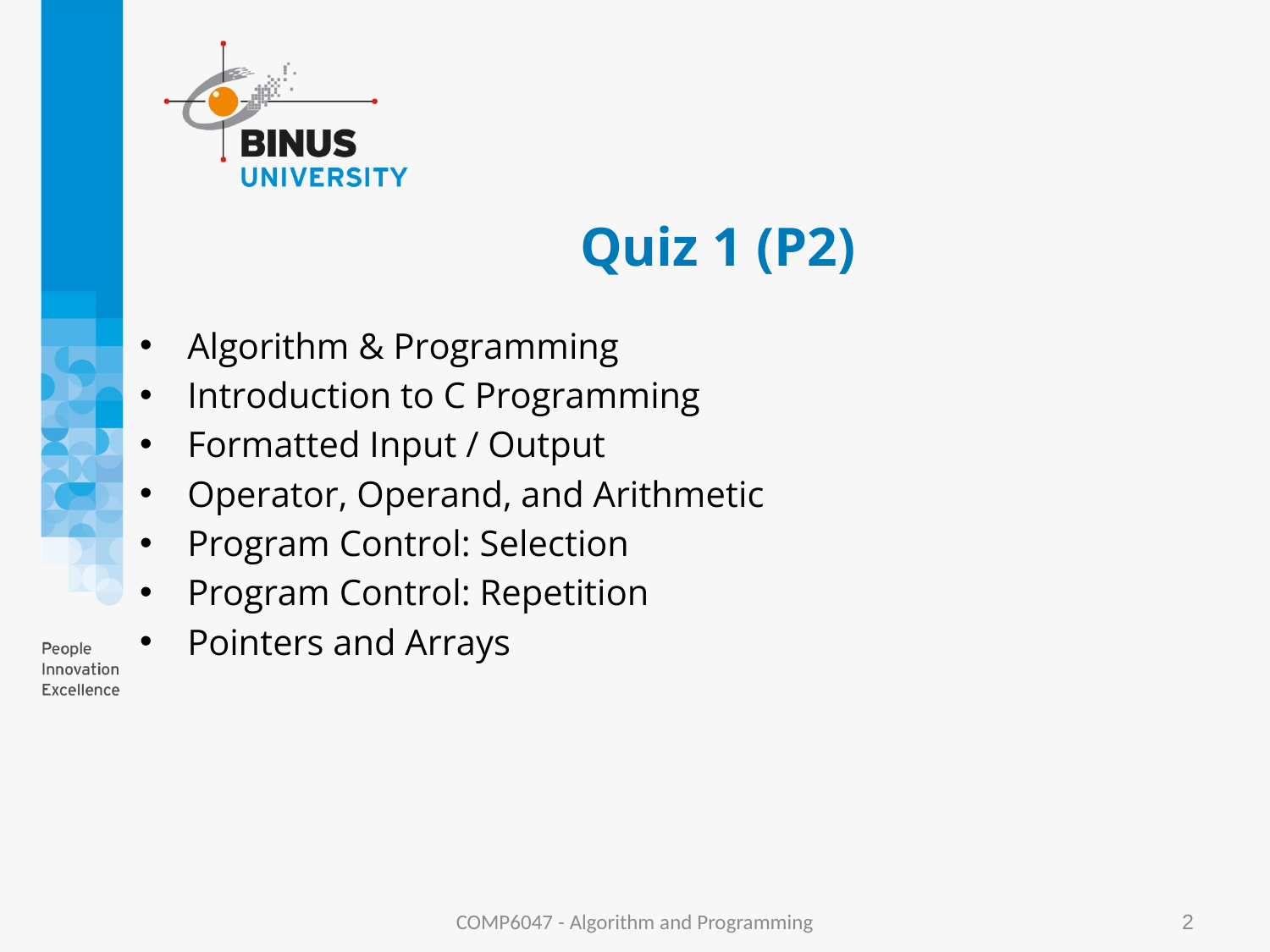

# Quiz 1 (P2)
Algorithm & Programming
Introduction to C Programming
Formatted Input / Output
Operator, Operand, and Arithmetic
Program Control: Selection
Program Control: Repetition
Pointers and Arrays

COMP6047 - Algorithm and Programming
2